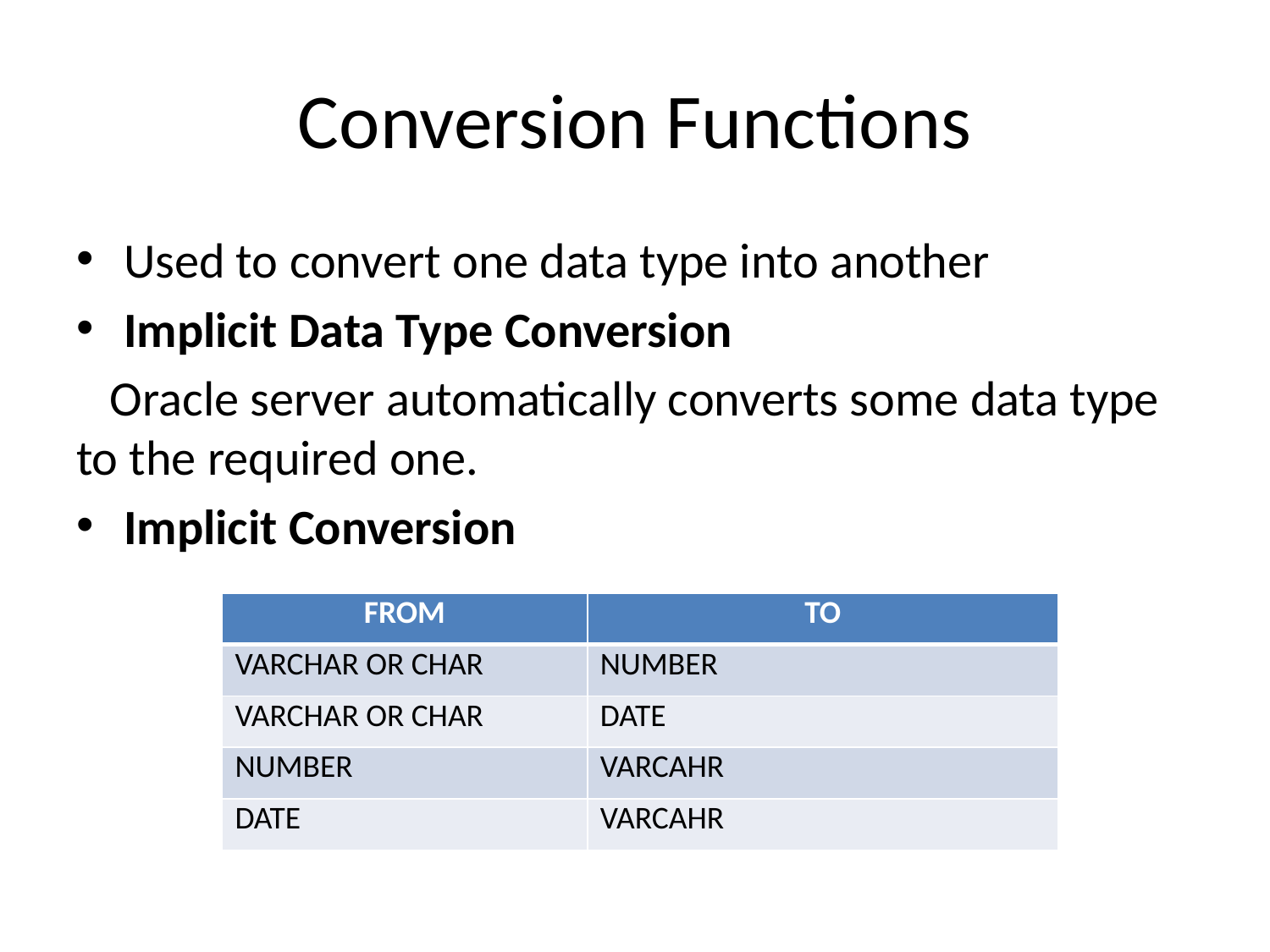

# Conversion Functions
Used to convert one data type into another
Implicit Data Type Conversion
   Oracle server automatically converts some data type to the required one.
Implicit Conversion

| FROM | TO |
| --- | --- |
| VARCHAR OR CHAR | NUMBER |
| VARCHAR OR CHAR | DATE |
| NUMBER | VARCAHR |
| DATE | VARCAHR |